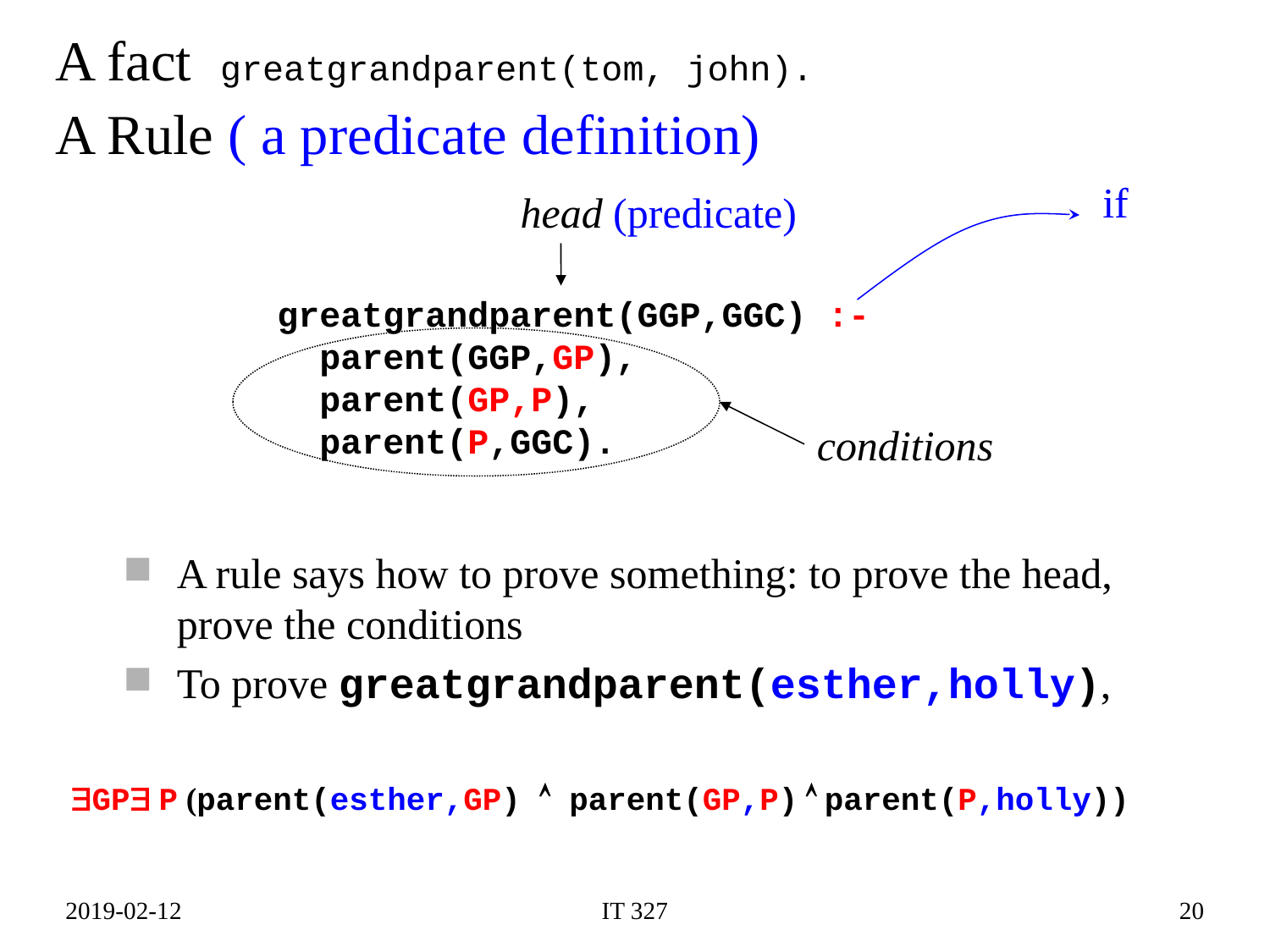

A fact  greatgrandparent(tom, john).
# A Rule ( a predicate definition)
if
head (predicate)

greatgrandparent(GGP,GGC) :-
  parent(GGP,GP),
  parent(GP,P),
  parent(P,GGC).

conditions
A rule says how to prove something: to prove the head, prove the conditions
To prove greatgrandparent(esther,holly),

 ∃GP∃ P (parent(esther,GP) ∧ parent(GP,P) ∧ parent(P,holly))
2019-02-12
IT 327
20